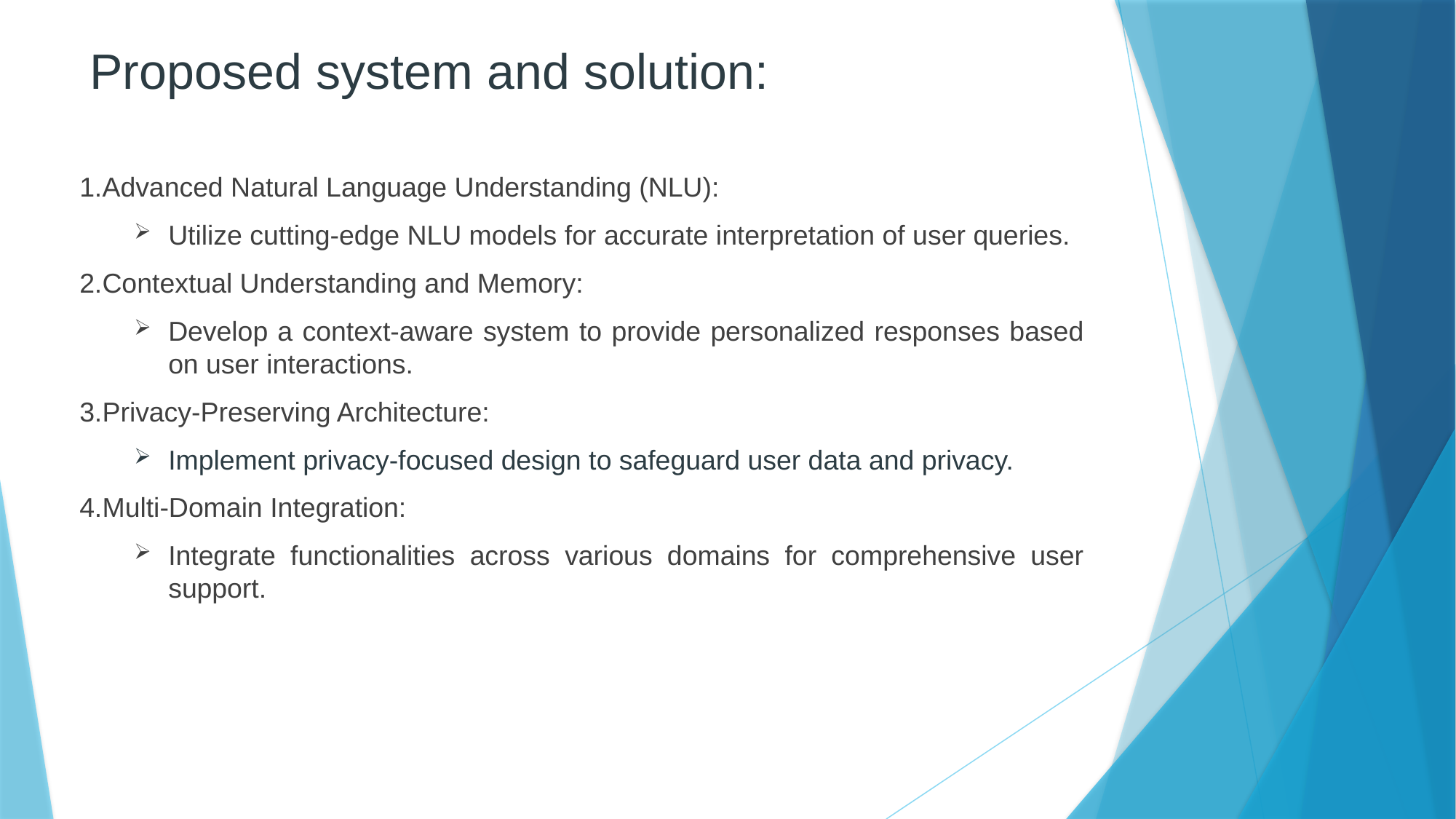

# Proposed system and solution:
1.Advanced Natural Language Understanding (NLU):
Utilize cutting-edge NLU models for accurate interpretation of user queries.
2.Contextual Understanding and Memory:
Develop a context-aware system to provide personalized responses based on user interactions.
3.Privacy-Preserving Architecture:
Implement privacy-focused design to safeguard user data and privacy.
4.Multi-Domain Integration:
Integrate functionalities across various domains for comprehensive user support.